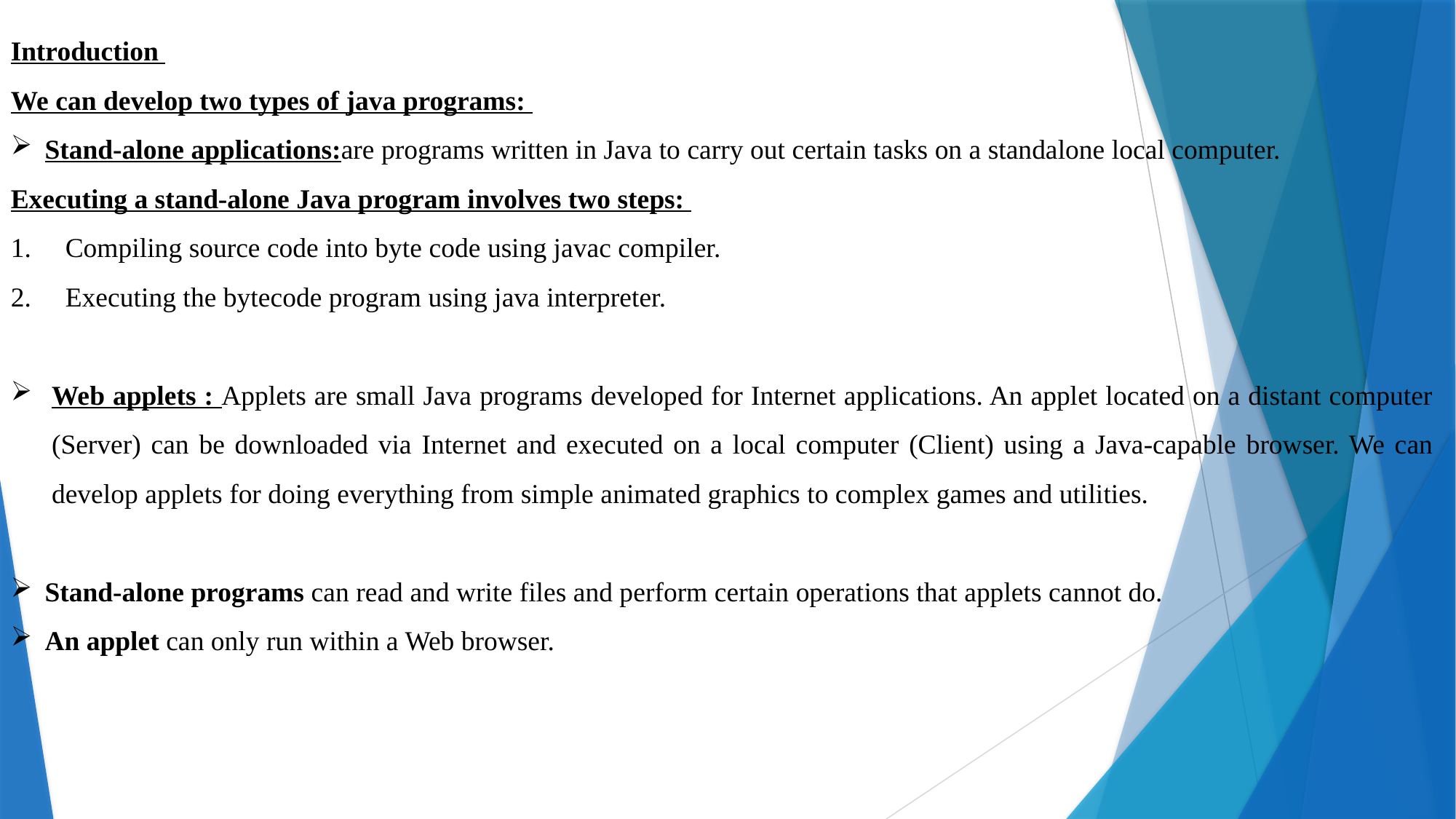

Introduction
We can develop two types of java programs:
Stand-alone applications:are programs written in Java to carry out certain tasks on a standalone local computer.
Executing a stand-alone Java program involves two steps:
Compiling source code into byte code using javac compiler.
Executing the bytecode program using java interpreter.

Web applets : Applets are small Java programs developed for Internet applications. An applet located on a distant computer (Server) can be downloaded via Internet and executed on a local computer (Client) using a Java-capable browser. We can develop applets for doing everything from simple animated graphics to complex games and utilities.

Stand-alone programs can read and write files and perform certain operations that applets cannot do.
An applet can only run within a Web browser.